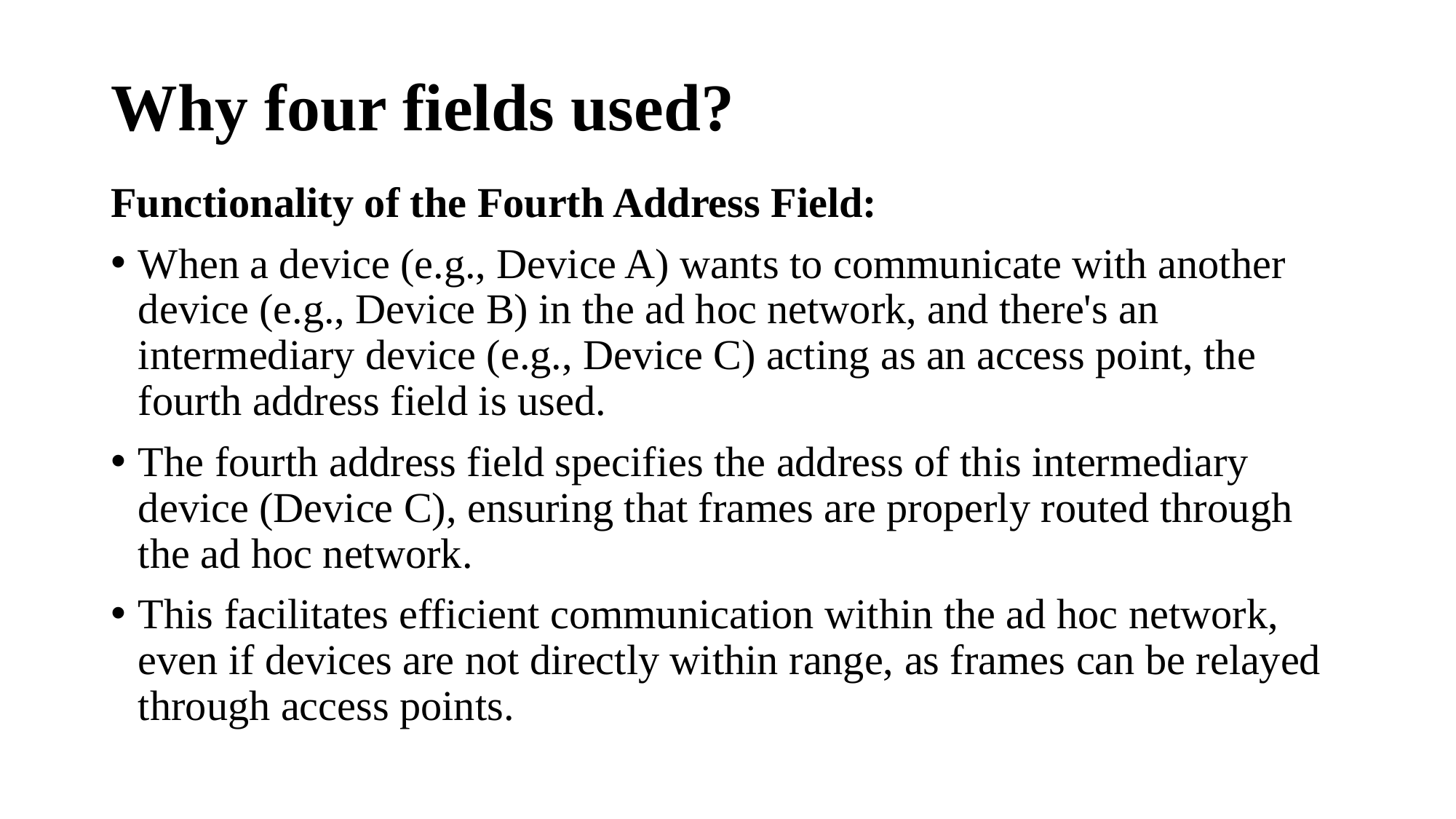

# Why four fields used?
Functionality of the Fourth Address Field:
When a device (e.g., Device A) wants to communicate with another device (e.g., Device B) in the ad hoc network, and there's an intermediary device (e.g., Device C) acting as an access point, the fourth address field is used.
The fourth address field specifies the address of this intermediary device (Device C), ensuring that frames are properly routed through the ad hoc network.
This facilitates efficient communication within the ad hoc network, even if devices are not directly within range, as frames can be relayed through access points.